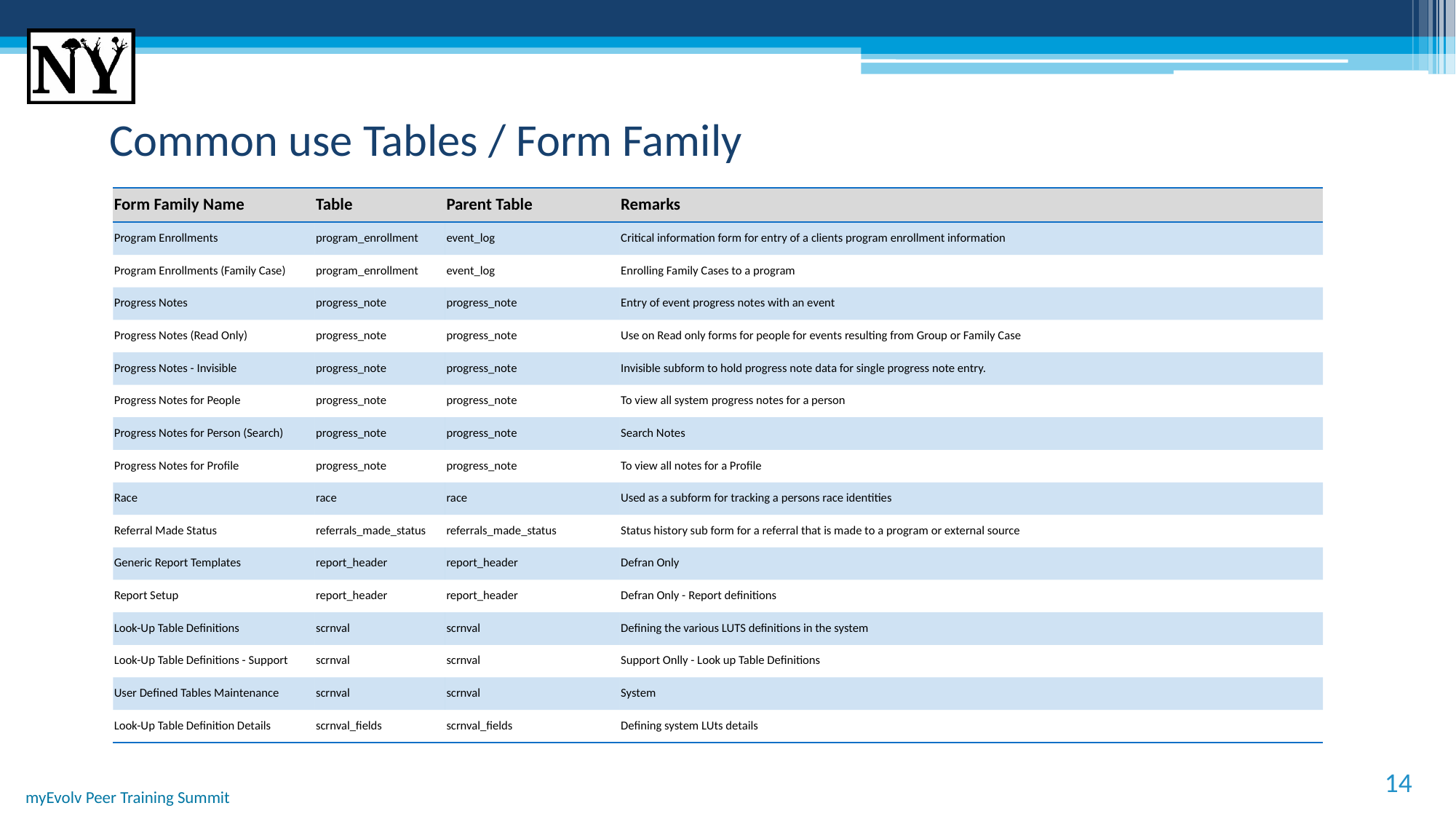

# Common use Tables / Form Family
| Form Family Name | Table | Parent Table | Remarks |
| --- | --- | --- | --- |
| Program Enrollments | program\_enrollment | event\_log | Critical information form for entry of a clients program enrollment information |
| Program Enrollments (Family Case) | program\_enrollment | event\_log | Enrolling Family Cases to a program |
| Progress Notes | progress\_note | progress\_note | Entry of event progress notes with an event |
| Progress Notes (Read Only) | progress\_note | progress\_note | Use on Read only forms for people for events resulting from Group or Family Case |
| Progress Notes - Invisible | progress\_note | progress\_note | Invisible subform to hold progress note data for single progress note entry. |
| Progress Notes for People | progress\_note | progress\_note | To view all system progress notes for a person |
| Progress Notes for Person (Search) | progress\_note | progress\_note | Search Notes |
| Progress Notes for Profile | progress\_note | progress\_note | To view all notes for a Profile |
| Race | race | race | Used as a subform for tracking a persons race identities |
| Referral Made Status | referrals\_made\_status | referrals\_made\_status | Status history sub form for a referral that is made to a program or external source |
| Generic Report Templates | report\_header | report\_header | Defran Only |
| Report Setup | report\_header | report\_header | Defran Only - Report definitions |
| Look-Up Table Definitions | scrnval | scrnval | Defining the various LUTS definitions in the system |
| Look-Up Table Definitions - Support | scrnval | scrnval | Support Onlly - Look up Table Definitions |
| User Defined Tables Maintenance | scrnval | scrnval | System |
| Look-Up Table Definition Details | scrnval\_fields | scrnval\_fields | Defining system LUts details |
14
myEvolv Peer Training Summit